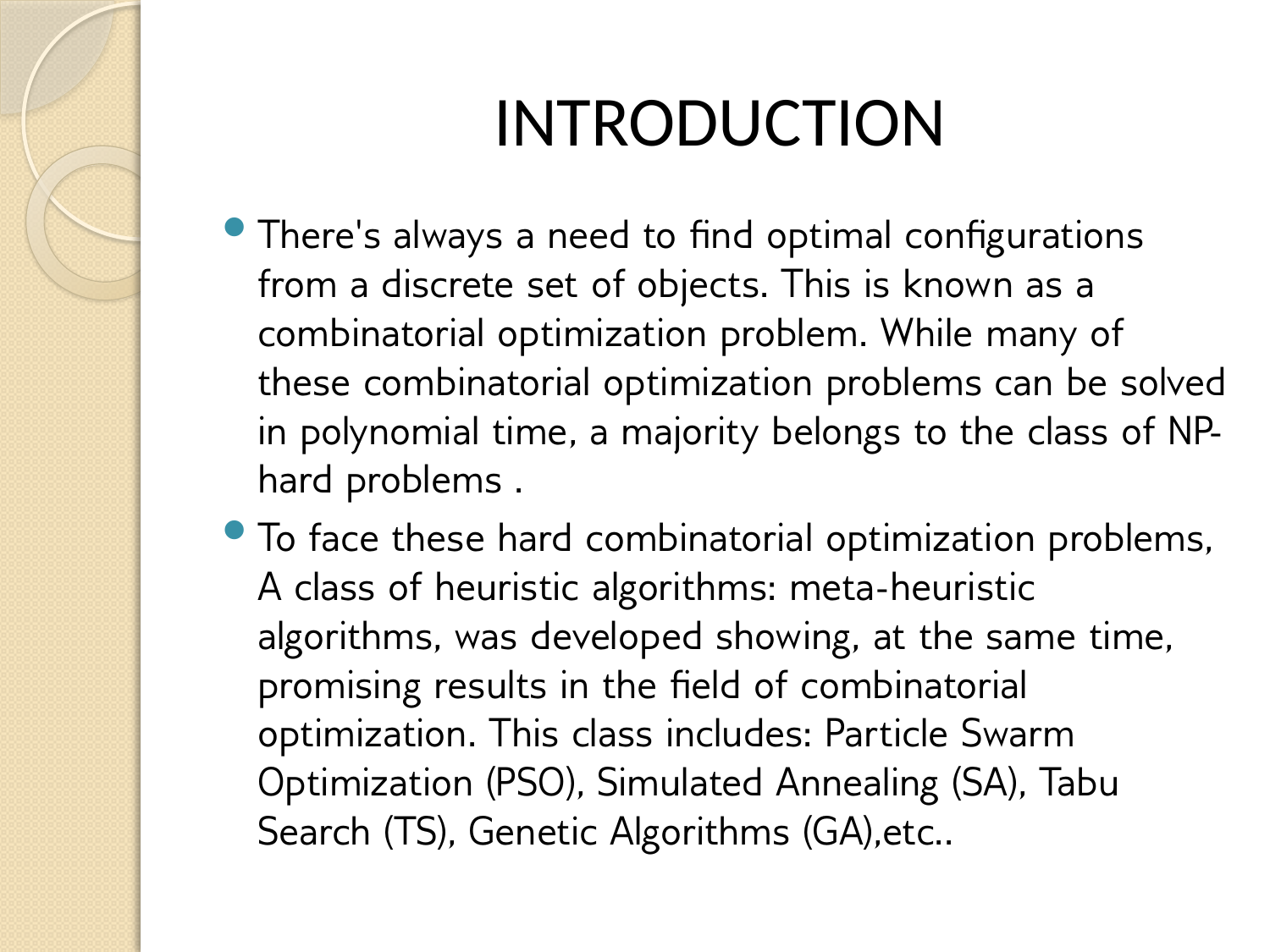

# INTRODUCTION
There's always a need to find optimal configurations from a discrete set of objects. This is known as a combinatorial optimization problem. While many of these combinatorial optimization problems can be solved in polynomial time, a majority belongs to the class of NP-hard problems .
To face these hard combinatorial optimization problems, A class of heuristic algorithms: meta-heuristic algorithms, was developed showing, at the same time, promising results in the field of combinatorial optimization. This class includes: Particle Swarm Optimization (PSO), Simulated Annealing (SA), Tabu Search (TS), Genetic Algorithms (GA),etc..